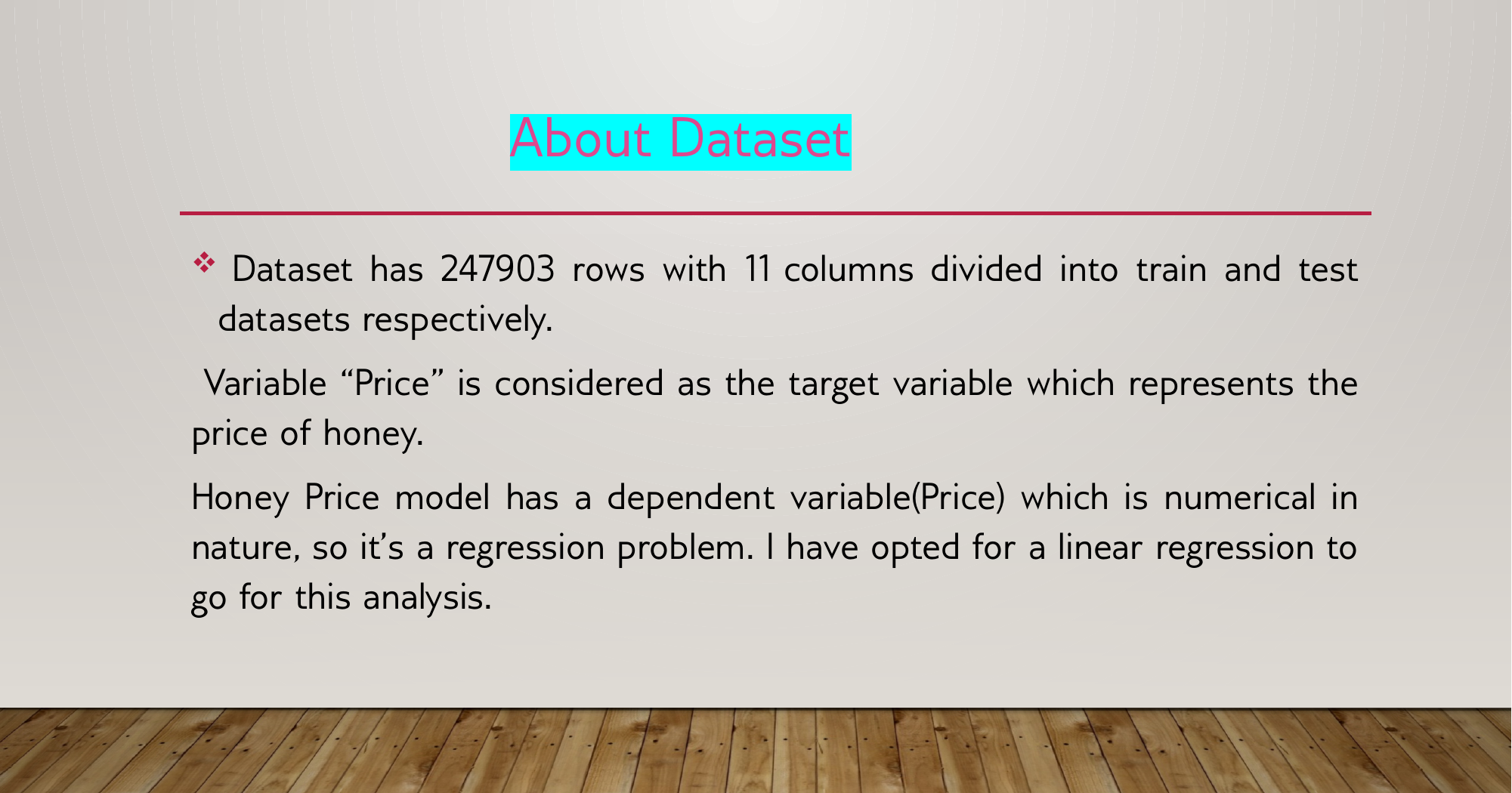

# About Dataset
 Dataset has 247903 rows with 11 columns divided into train and test datasets respectively.
 Variable “Price” is considered as the target variable which represents the price of honey.
Honey Price model has a dependent variable(Price) which is numerical in nature, so it’s a regression problem. I have opted for a linear regression to go for this analysis.